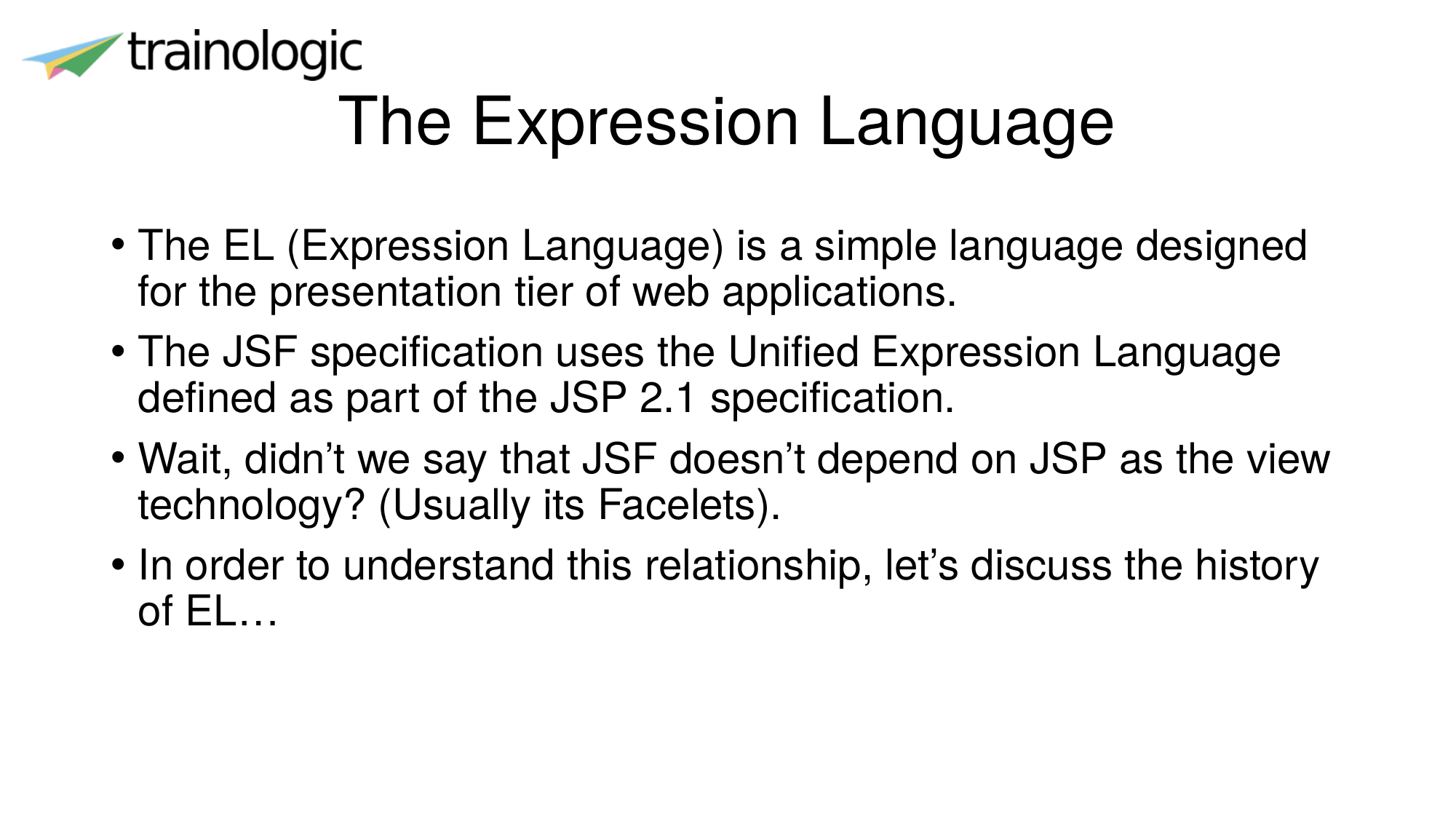

# The Expression Language
The EL (Expression Language) is a simple language designed for the presentation tier of web applications.
The JSF specification uses the Unified Expression Language defined as part of the JSP 2.1 specification.
Wait, didn’t we say that JSF doesn’t depend on JSP as the view technology? (Usually its Facelets).
In order to understand this relationship, let’s discuss the history of EL…